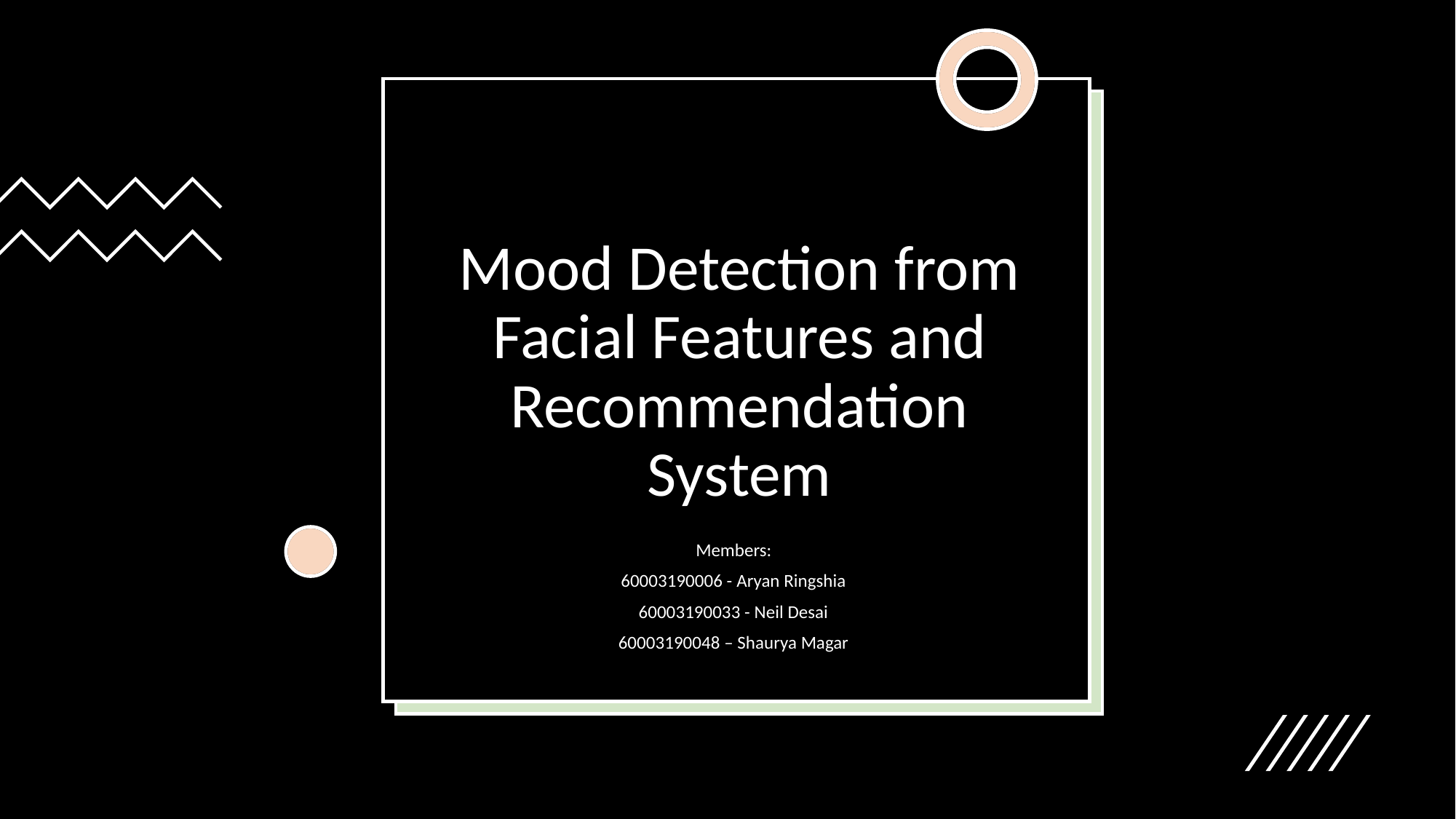

# Mood Detection from Facial Features and Recommendation System

Members:
60003190006 - Aryan Ringshia
60003190033 - Neil Desai
60003190048 – Shaurya Magar